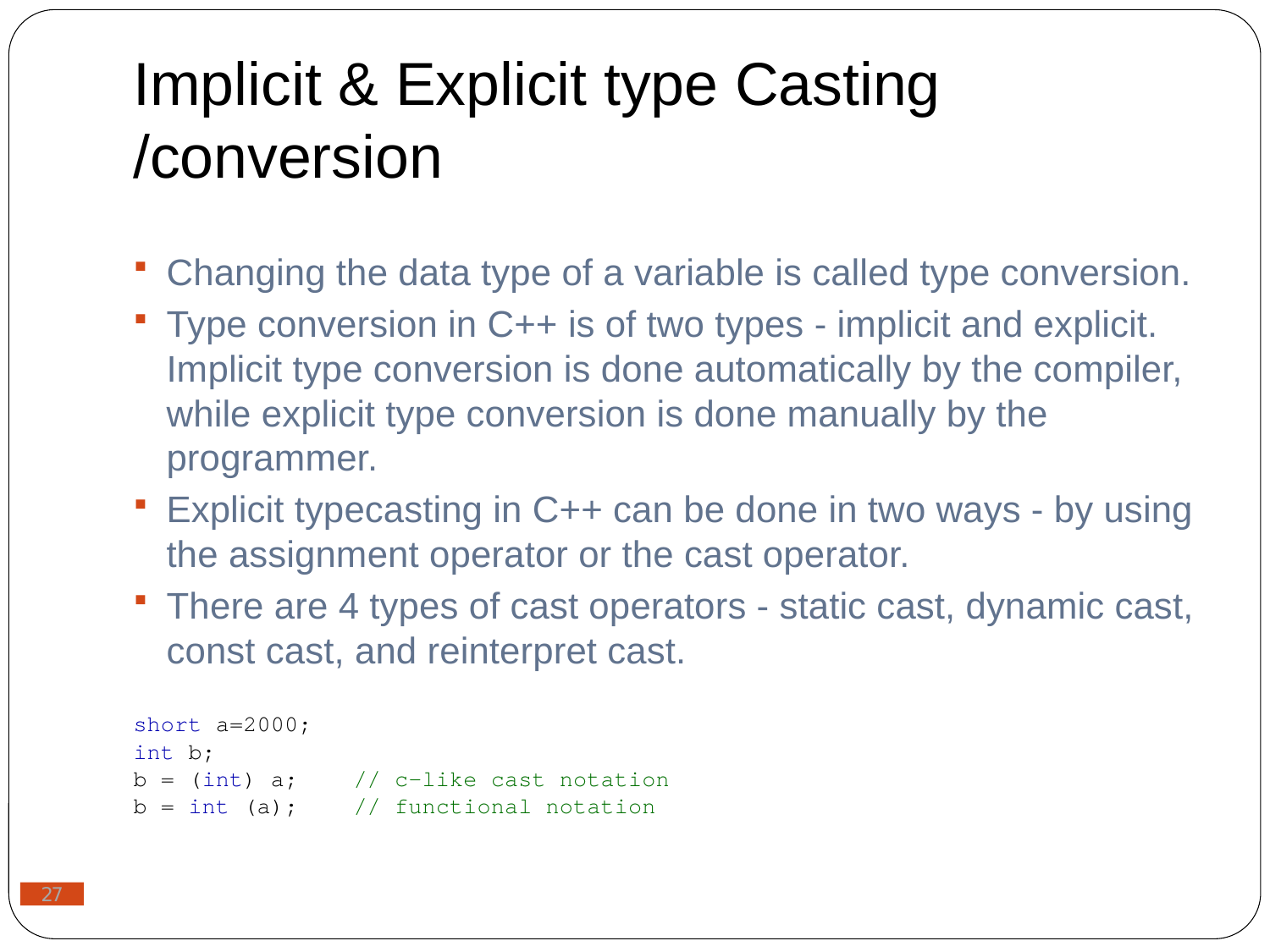

# Implicit & Explicit type Casting /conversion

Changing the data type of a variable is called type conversion.
Type conversion in C++ is of two types - implicit and explicit. Implicit type conversion is done automatically by the compiler, while explicit type conversion is done manually by the programmer.
Explicit typecasting in C++ can be done in two ways - by using the assignment operator or the cast operator.
There are 4 types of cast operators - static cast, dynamic cast, const cast, and reinterpret cast.

short a=2000;
int b;
b = (int) a;    // c-like cast notation
b = int (a);    // functional notation
27